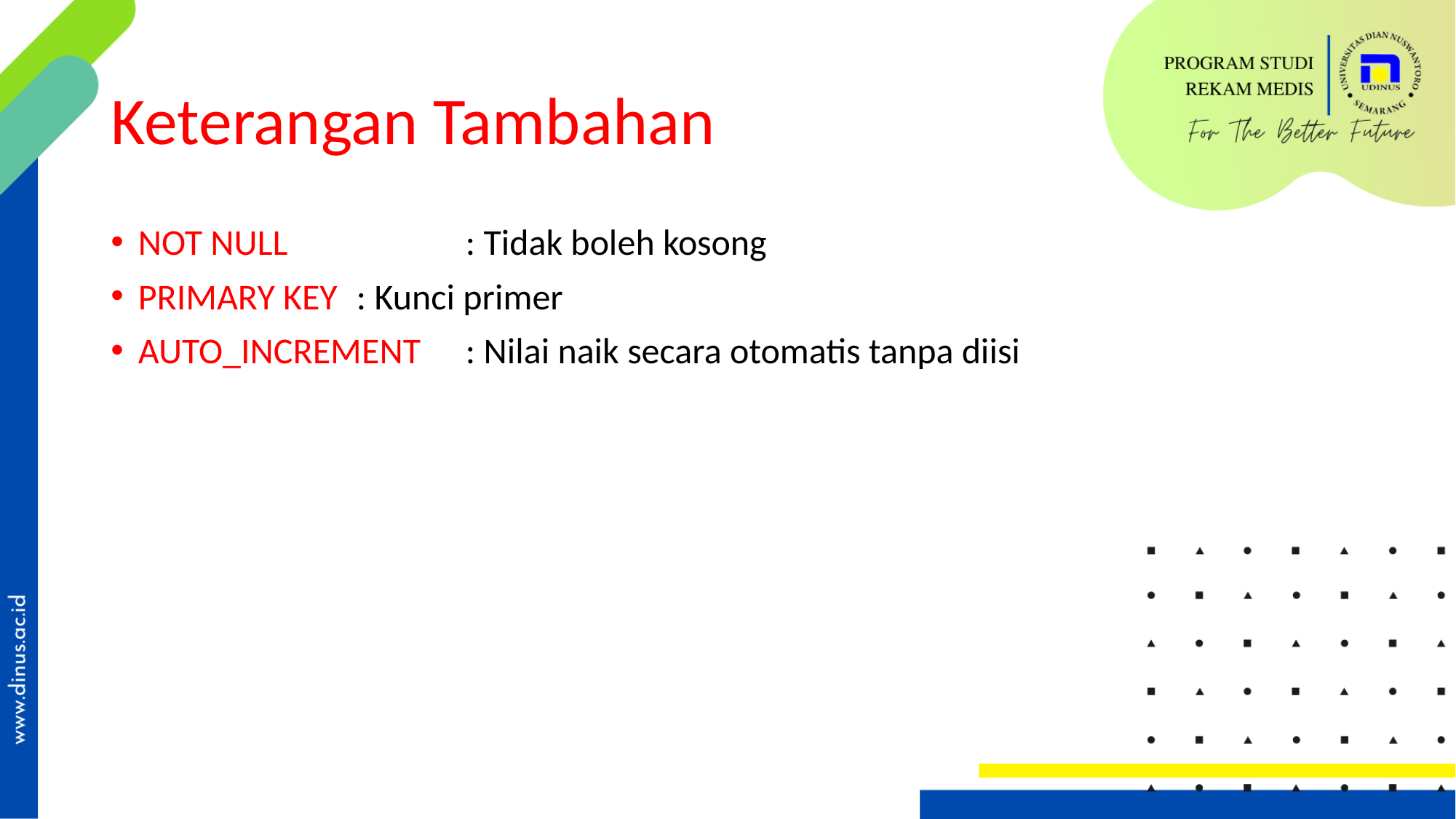

# Keterangan Tambahan
NOT NULL 		: Tidak boleh kosong
PRIMARY KEY 	: Kunci primer
AUTO_INCREMENT 	: Nilai naik secara otomatis tanpa diisi